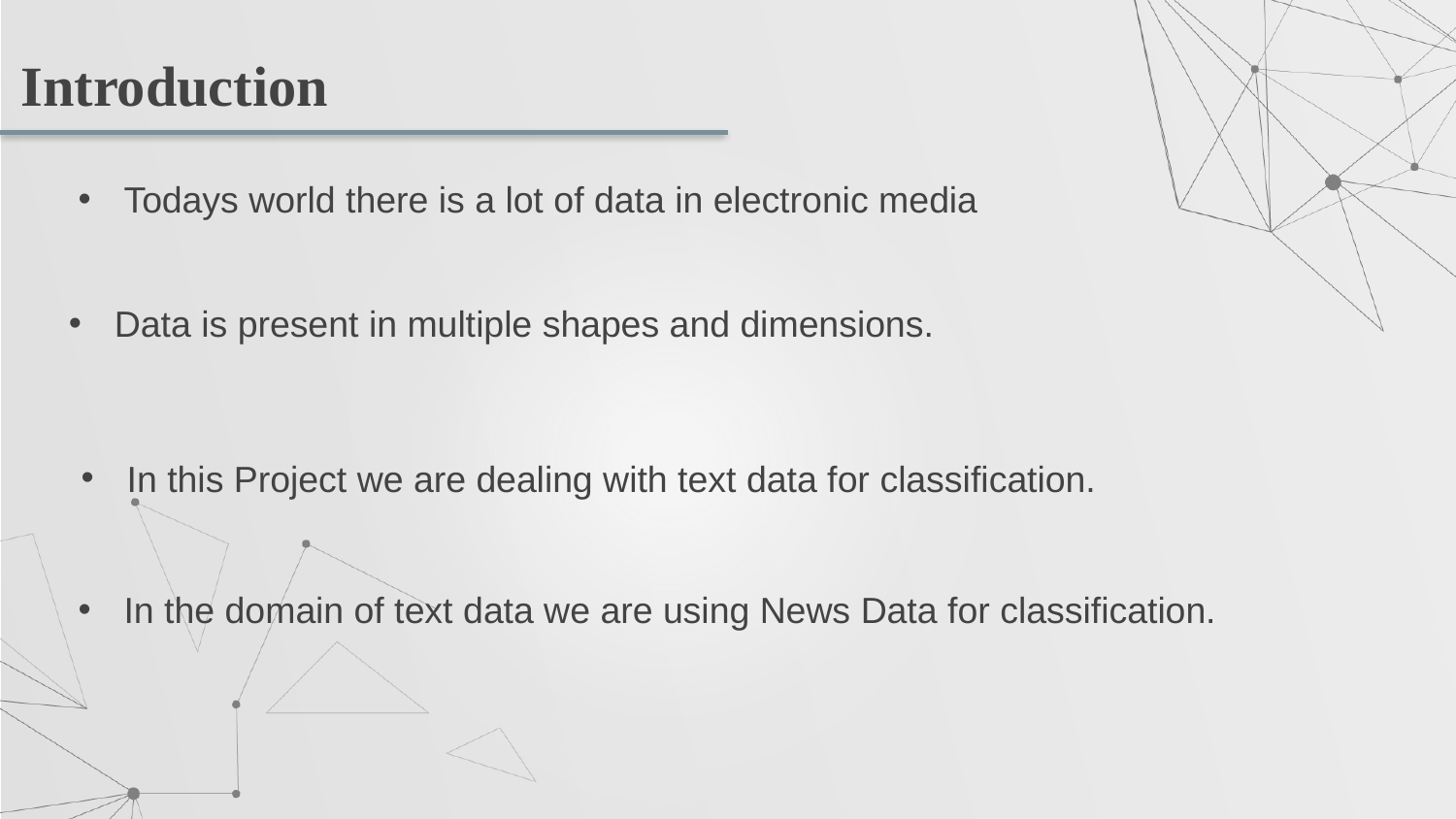

Introduction
Todays world there is a lot of data in electronic media
Data is present in multiple shapes and dimensions.
# In this Project we are dealing with text data for classification.
In the domain of text data we are using News Data for classification.